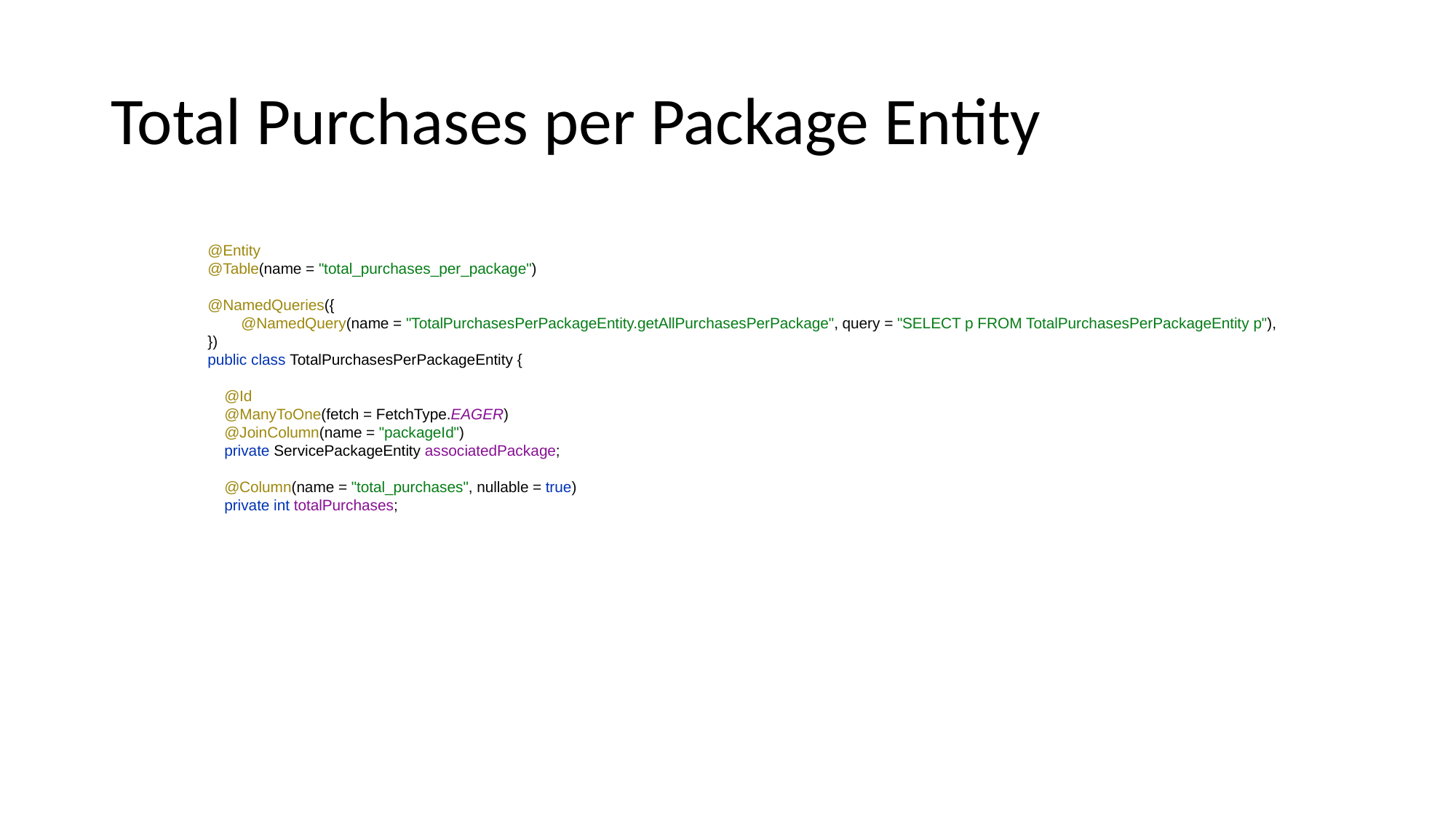

# Total Purchases per Package Entity
@Entity
@Table(name = "total_purchases_per_package")
@NamedQueries({
        @NamedQuery(name = "TotalPurchasesPerPackageEntity.getAllPurchasesPerPackage", query = "SELECT p FROM TotalPurchasesPerPackageEntity p"),
})
public class TotalPurchasesPerPackageEntity {
    @Id
    @ManyToOne(fetch = FetchType.EAGER)
    @JoinColumn(name = "packageId")
    private ServicePackageEntity associatedPackage;
    @Column(name = "total_purchases", nullable = true)
    private int totalPurchases;